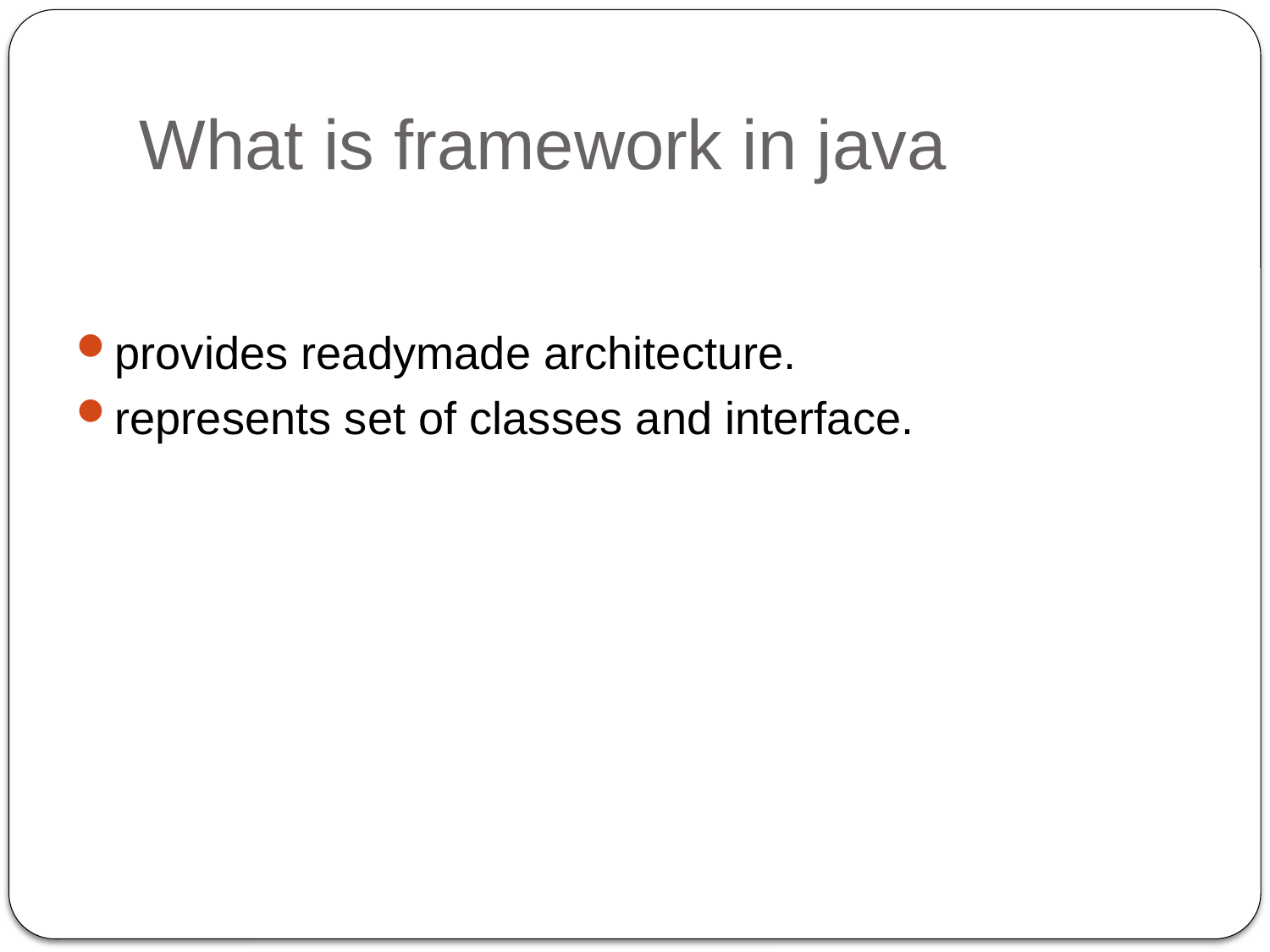

# What is framework in java
provides readymade architecture.
represents set of classes and interface.